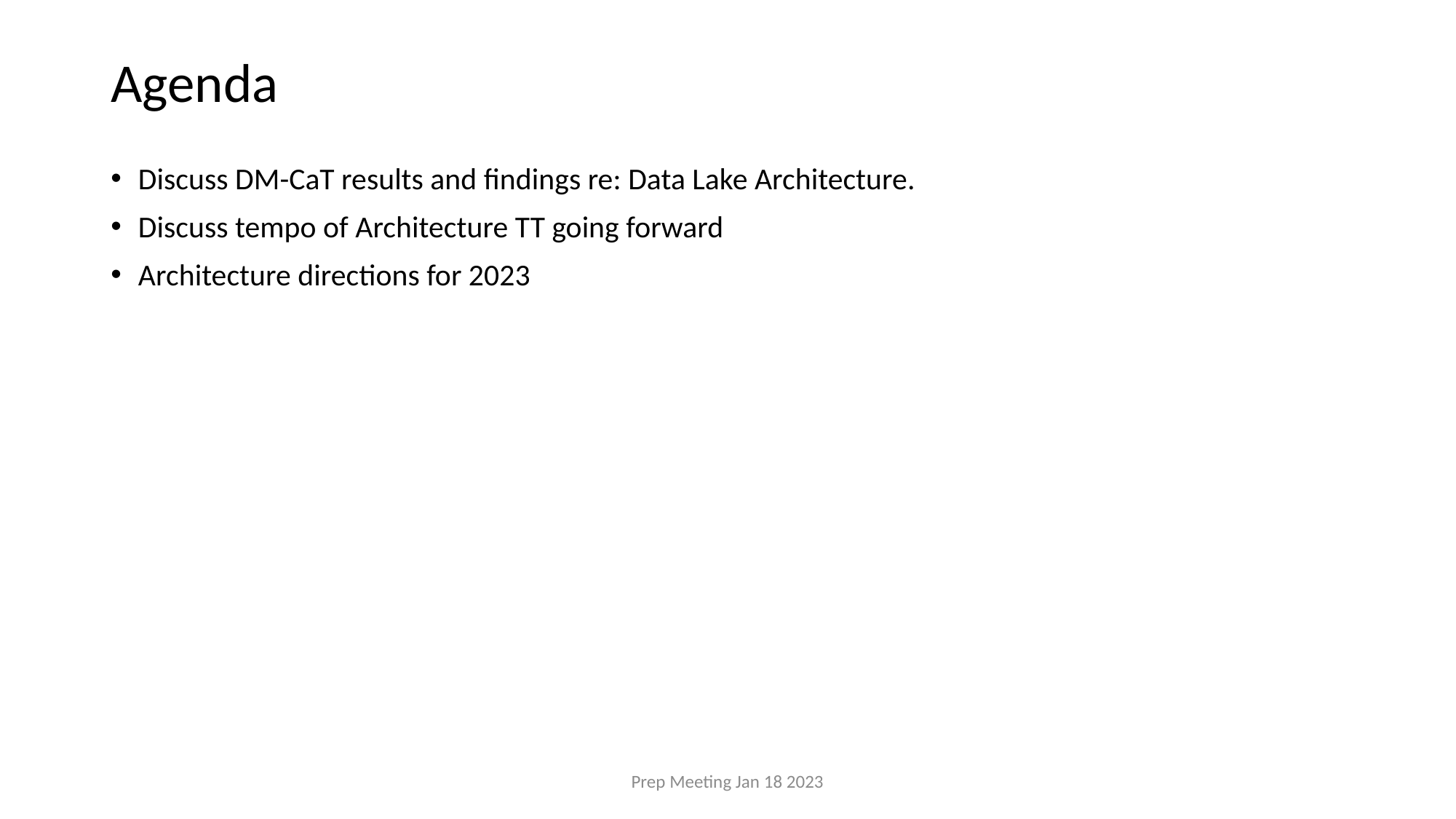

# Agenda
Discuss DM-CaT results and findings re: Data Lake Architecture.
Discuss tempo of Architecture TT going forward
Architecture directions for 2023
Prep Meeting Jan 18 2023